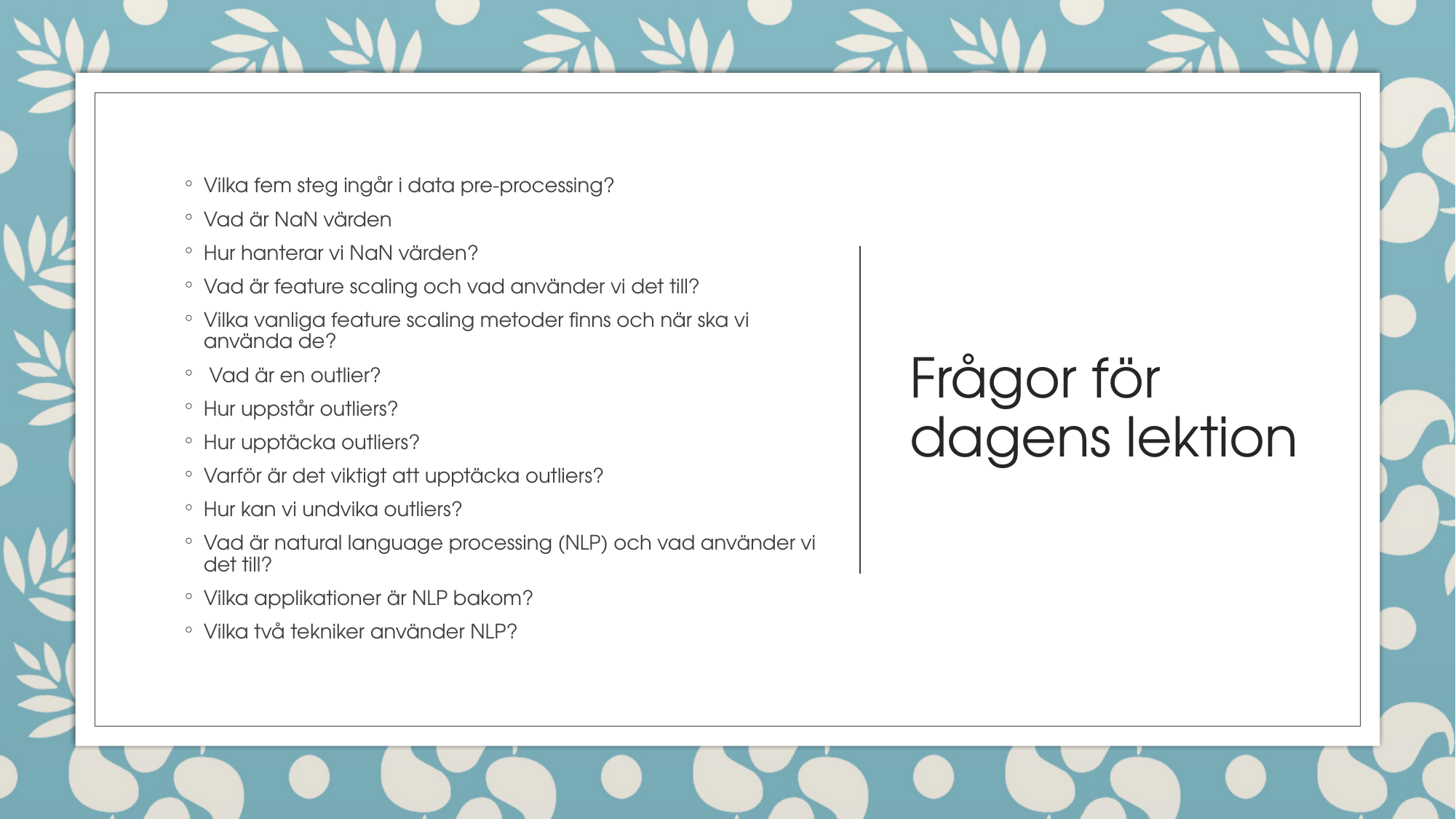

Vilka fem steg ingår i data pre-processing?
Vad är NaN värden
Hur hanterar vi NaN värden?
Vad är feature scaling och vad använder vi det till?
Vilka vanliga feature scaling metoder finns och när ska vi använda de?
 Vad är en outlier?
Hur uppstår outliers?
Hur upptäcka outliers?
Varför är det viktigt att upptäcka outliers?
Hur kan vi undvika outliers?
Vad är natural language processing (NLP) och vad använder vi det till?
Vilka applikationer är NLP bakom?
Vilka två tekniker använder NLP?
# Frågor för dagens lektion